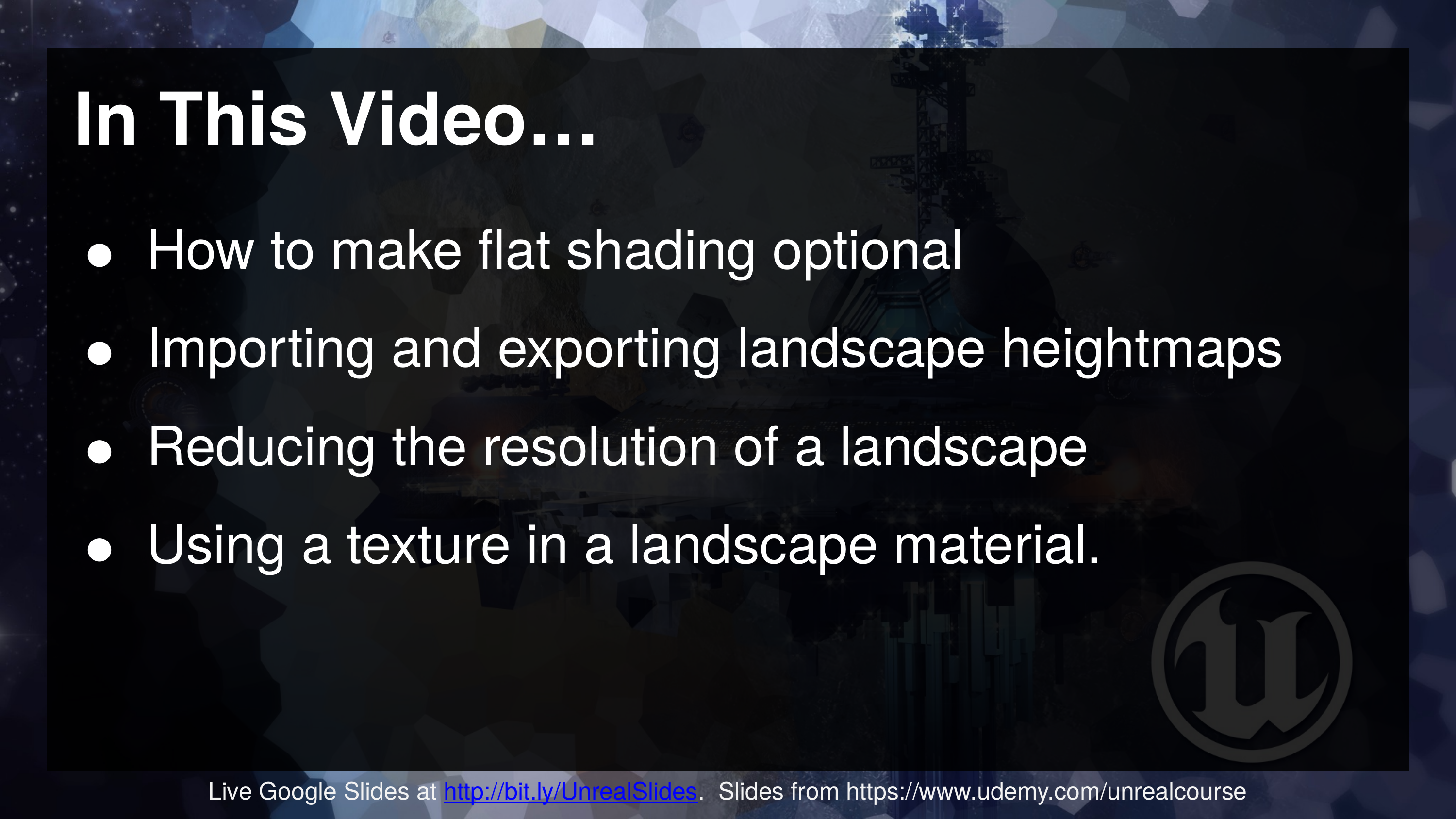

# In This Video…
How to make flat shading optional
Importing and exporting landscape heightmaps
Reducing the resolution of a landscape
Using a texture in a landscape material.